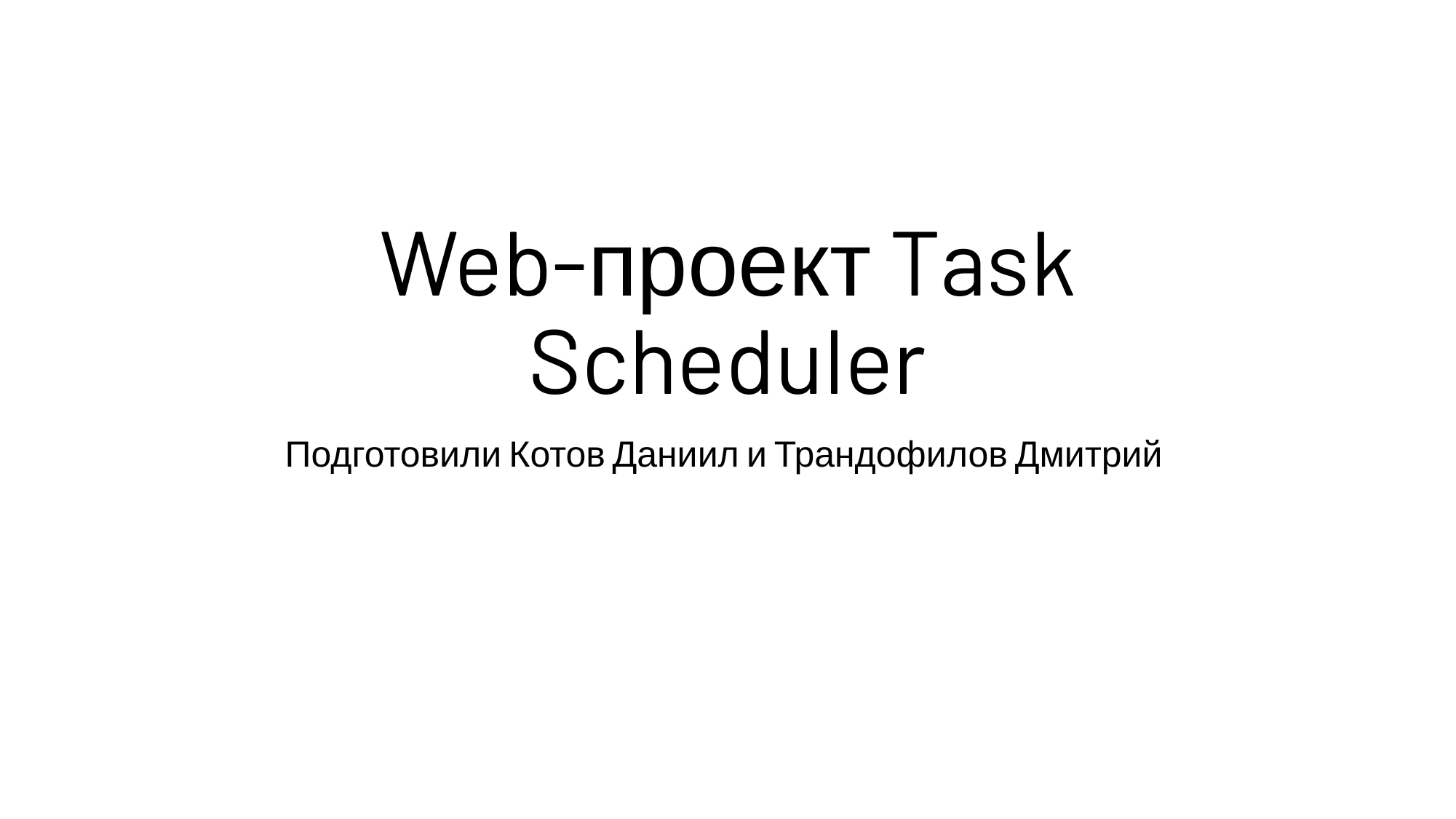

# Web-проект Task Scheduler
Подготовили Котов Даниил и Трандофилов Дмитрий